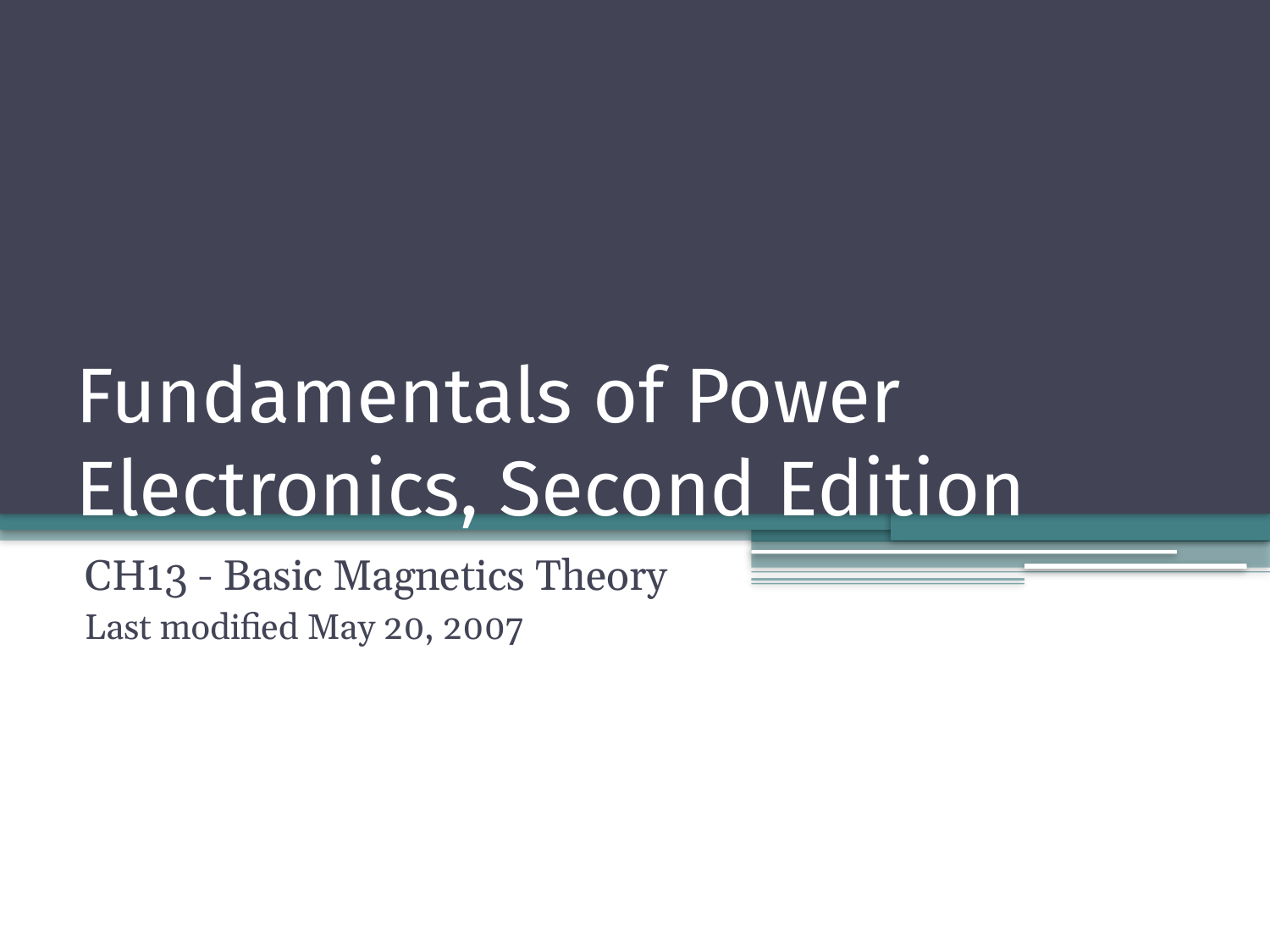

# Fundamentals of Power Electronics, Second Edition
CH13 - Basic Magnetics Theory
Last modified May 20, 2007